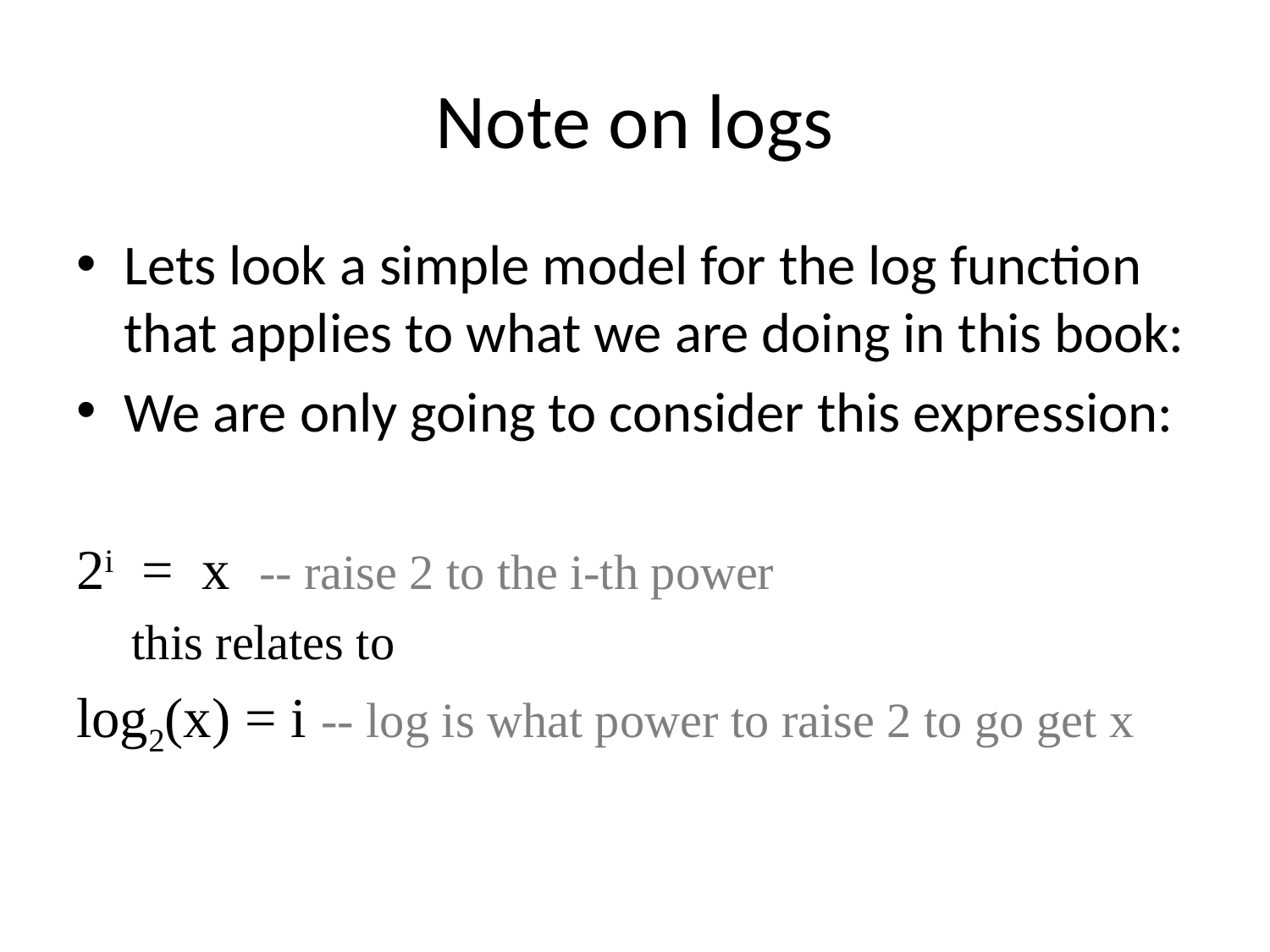

# Note on logs
Lets look a simple model for the log function that applies to what we are doing in this book:
We are only going to consider this expression:

2i  =  x  -- raise 2 to the i-th power
this relates to
log2(x) = i -- log is what power to raise 2 to go get x